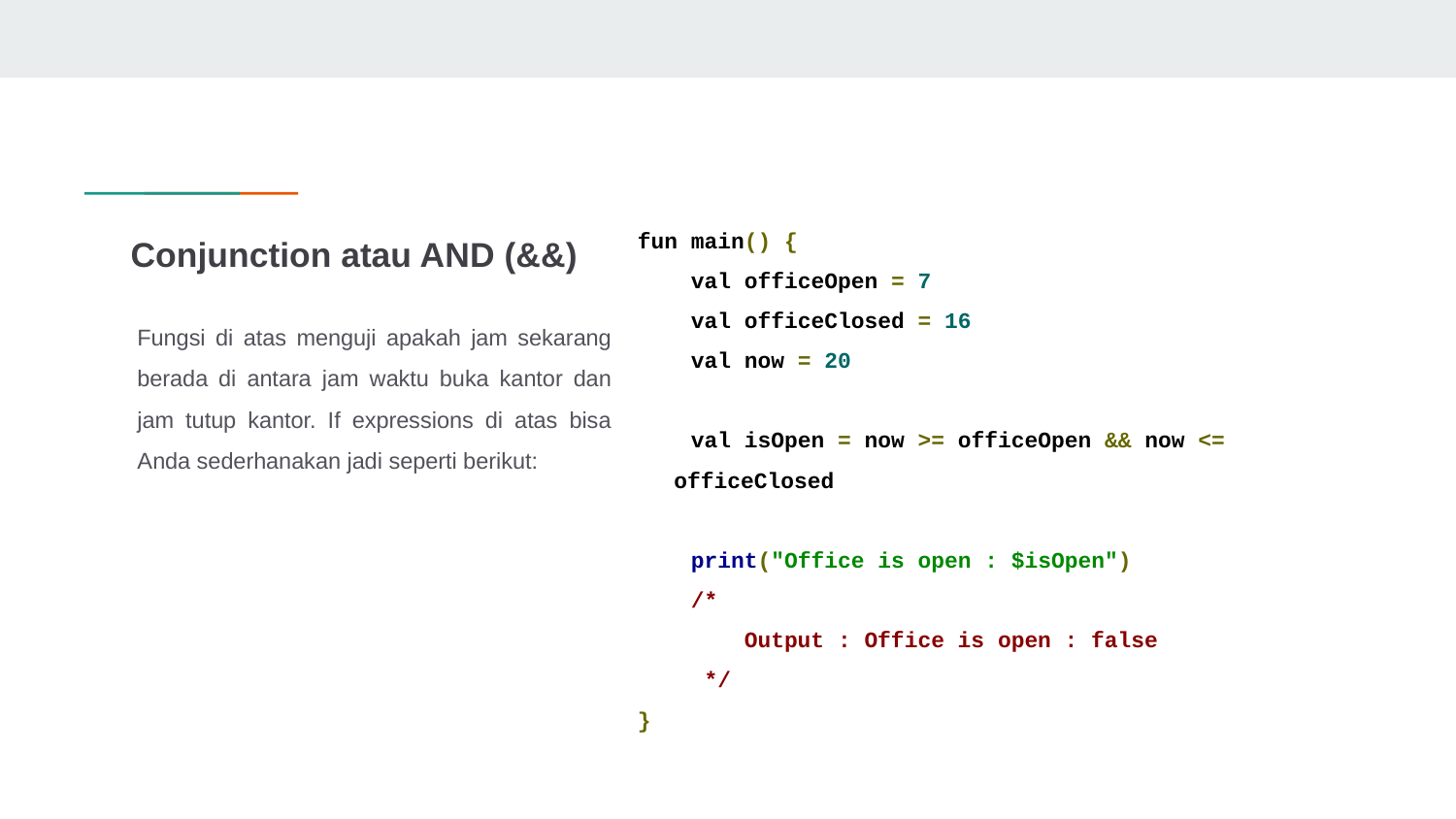

fun main() {
    val officeOpen = 7
    val officeClosed = 16
    val now = 20

    val isOpen = now >= officeOpen && now <= officeClosed

    print("Office is open : $isOpen")
    /*
        Output : Office is open : false
     */
}

# Conjunction atau AND (&&)
Fungsi di atas menguji apakah jam sekarang berada di antara jam waktu buka kantor dan jam tutup kantor. If expressions di atas bisa Anda sederhanakan jadi seperti berikut: